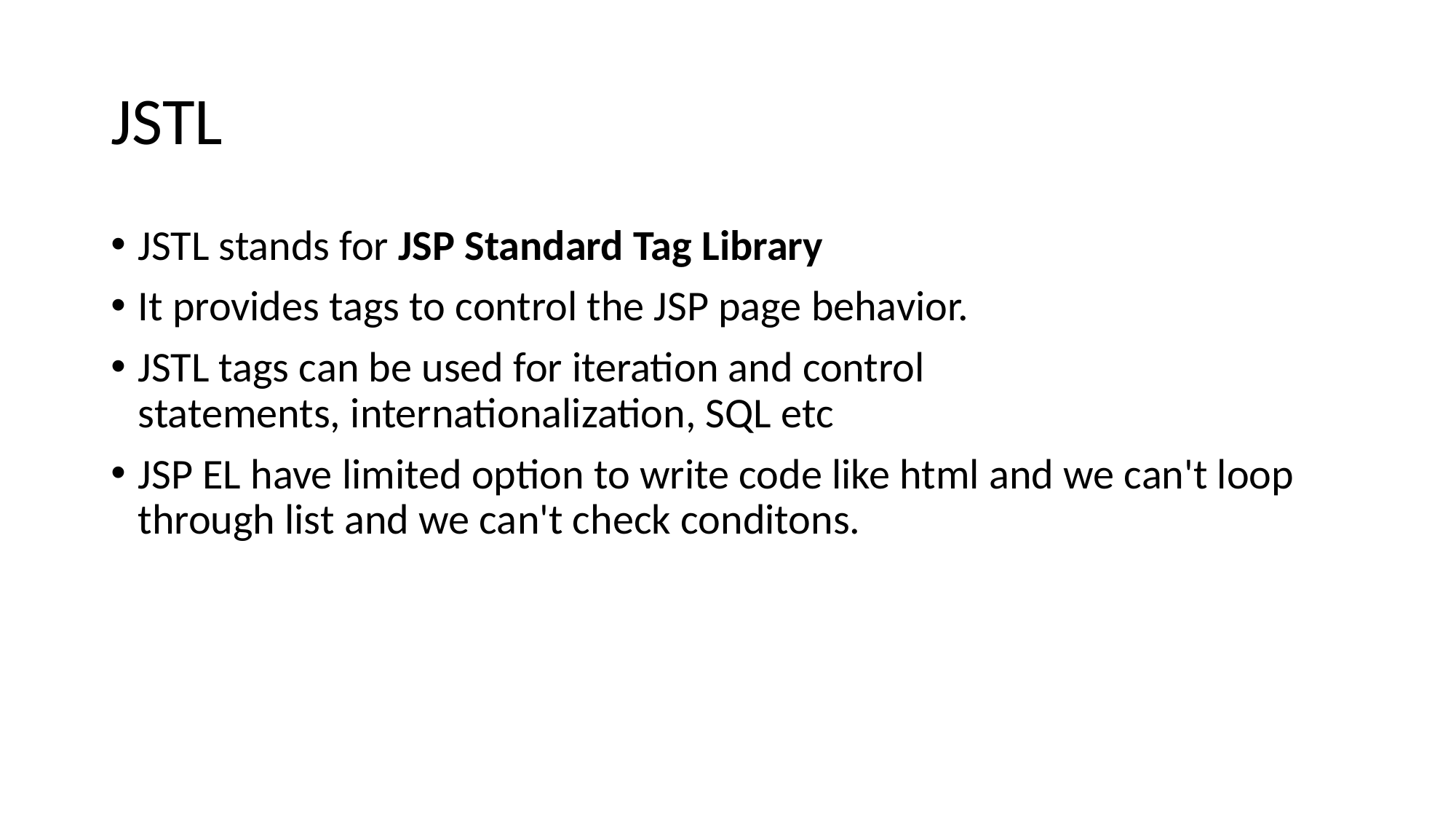

# JSTL
JSTL stands for JSP Standard Tag Library
It provides tags to control the JSP page behavior.
JSTL tags can be used for iteration and control statements, internationalization, SQL etc
JSP EL have limited option to write code like html and we can't loop through list and we can't check conditons.